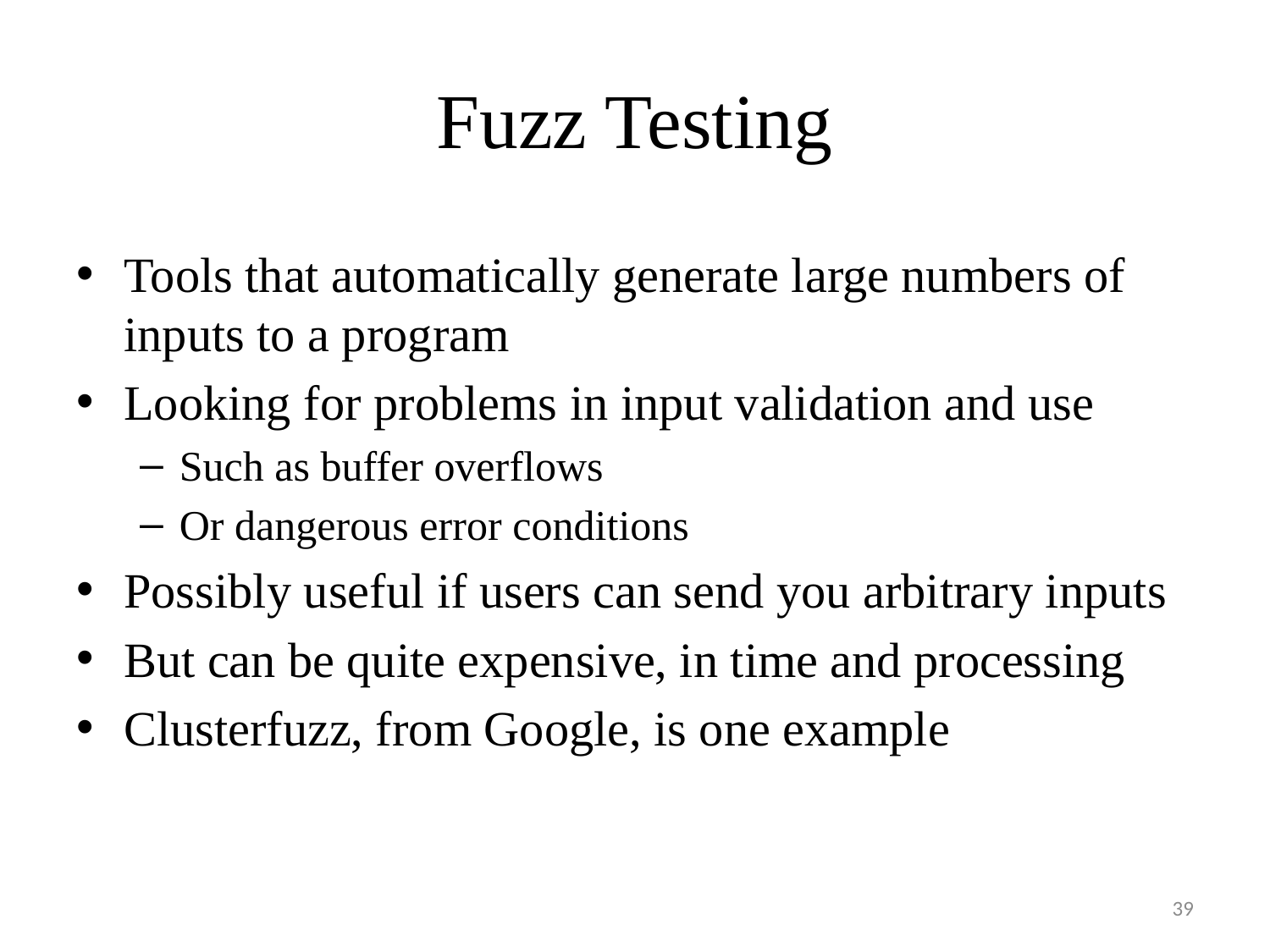

# Fuzz Testing
Tools that automatically generate large numbers of inputs to a program
Looking for problems in input validation and use
Such as buffer overflows
Or dangerous error conditions
Possibly useful if users can send you arbitrary inputs
But can be quite expensive, in time and processing
Clusterfuzz, from Google, is one example
39